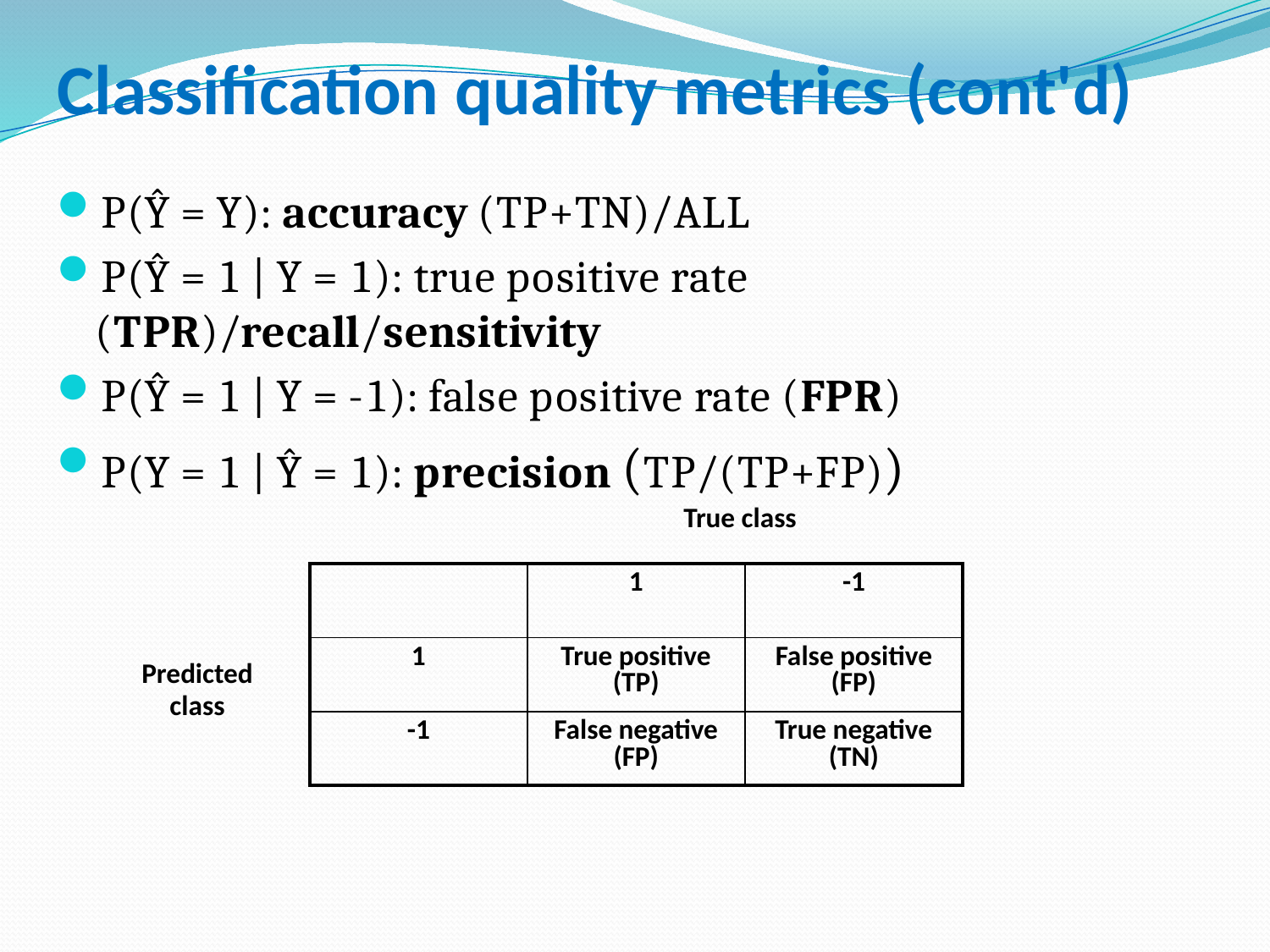

Classification quality metrics (cont'd)
P(Ŷ = Y): accuracy (TP+TN)/ALL
P(Ŷ = 1 | Y = 1): true positive rate (TPR)/recall/sensitivity
P(Ŷ = 1 | Y = -1): false positive rate (FPR)
P(Y = 1 | Ŷ = 1): precision (TP/(TP+FP))

True class
|  | 1 | -1 |
| --- | --- | --- |
| 1 | True positive (TP) | False positive (FP) |
| -1 | False negative (FP) | True negative (TN) |
Predicted
class